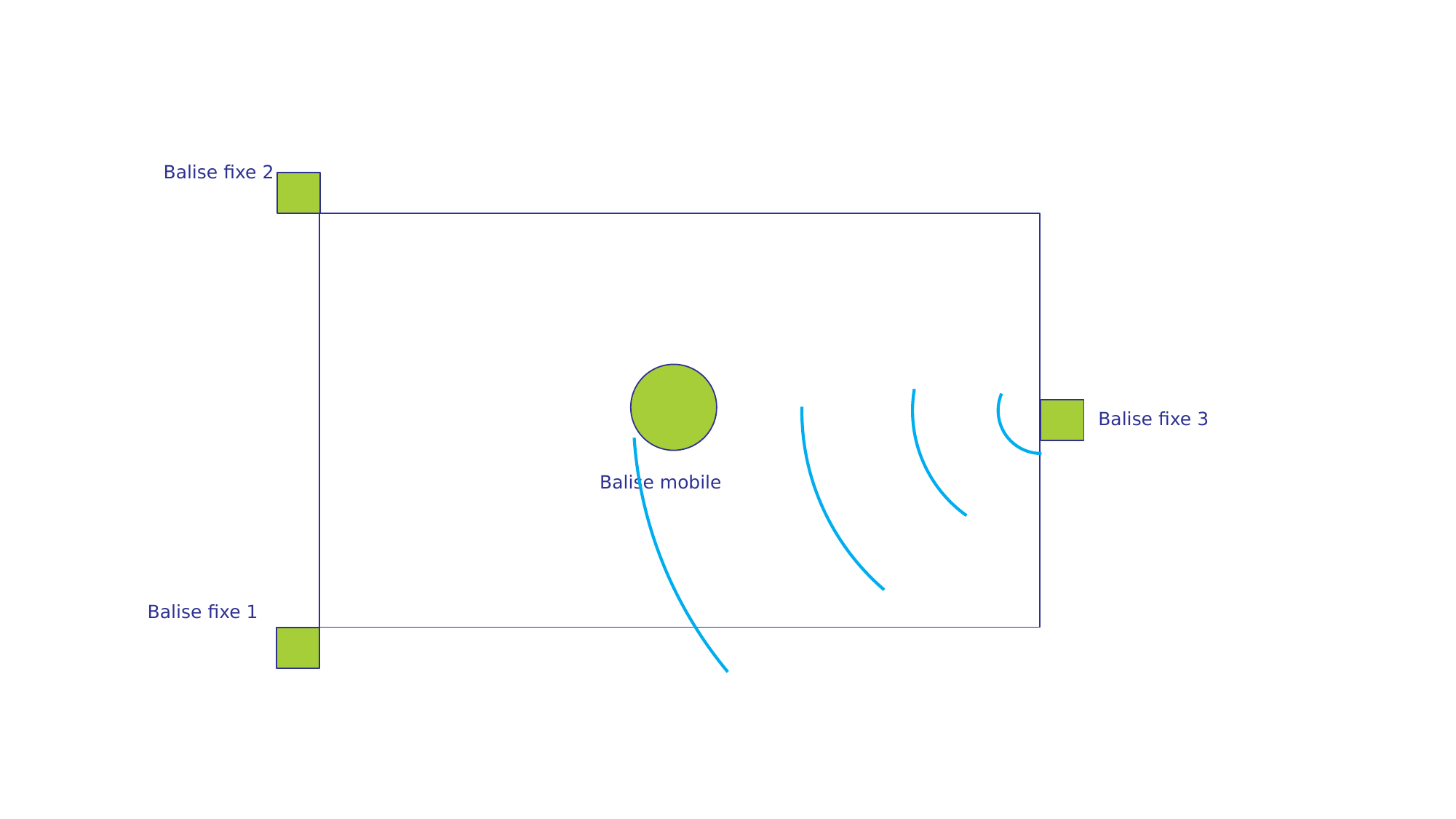

Balise fixe 2

Balise fixe 3
Balise mobile
Balise fixe 1